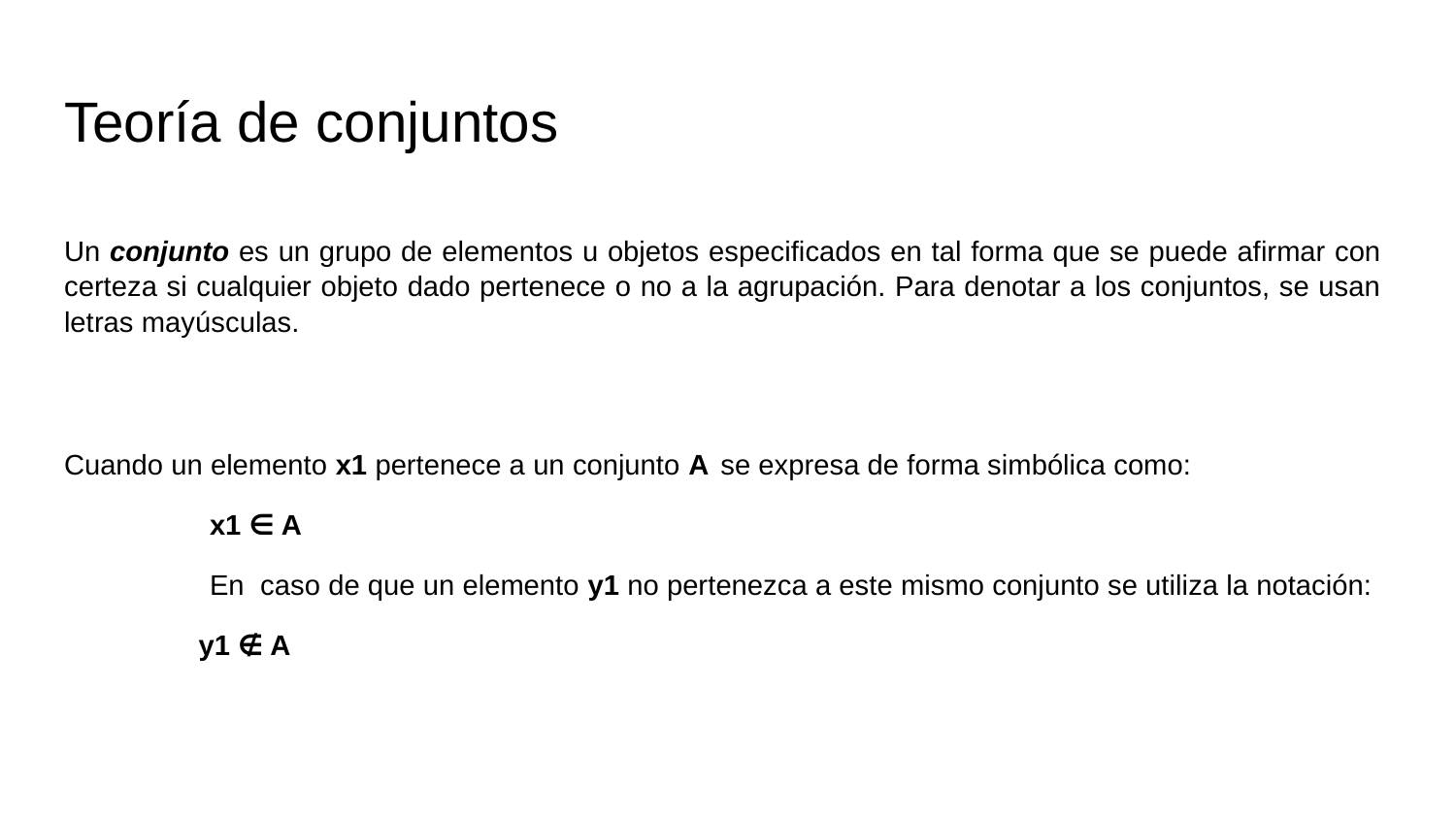

# Teoría de conjuntos

Un conjunto es un grupo de elementos u objetos especificados en tal forma que se puede afirmar con  certeza si cualquier objeto dado pertenece o no a la agrupación. Para denotar a los conjuntos, se usan  letras mayúsculas.

Cuando un elemento x1 pertenece a un conjunto A  se expresa de forma simbólica como:
x1 ∈ A
En  caso de que un elemento y1 no pertenezca a este mismo conjunto se utiliza la notación:
y1 ∉ A